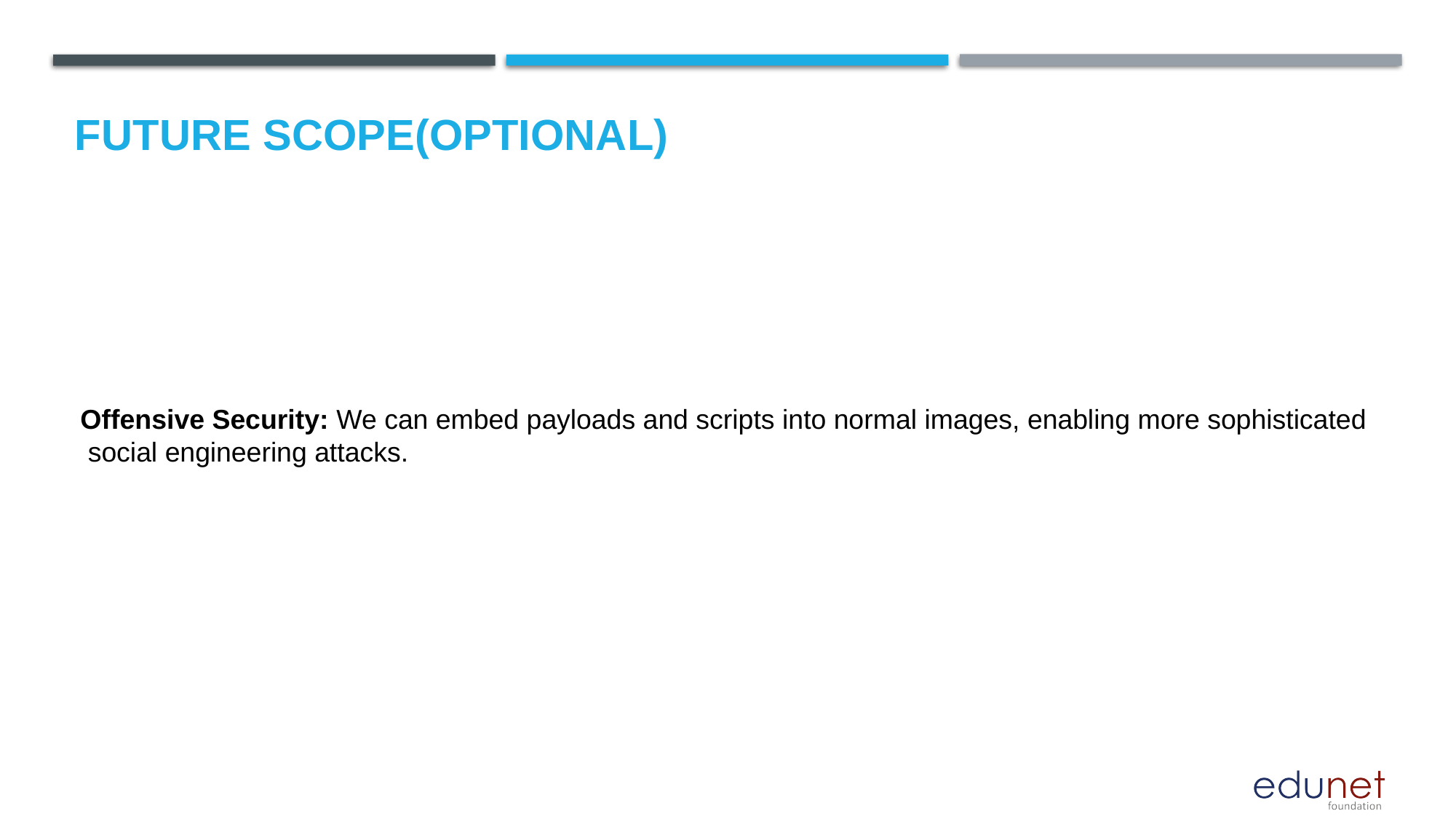

Future scope(optional)
Offensive Security: We can embed payloads and scripts into normal images, enabling more sophisticated
 social engineering attacks.